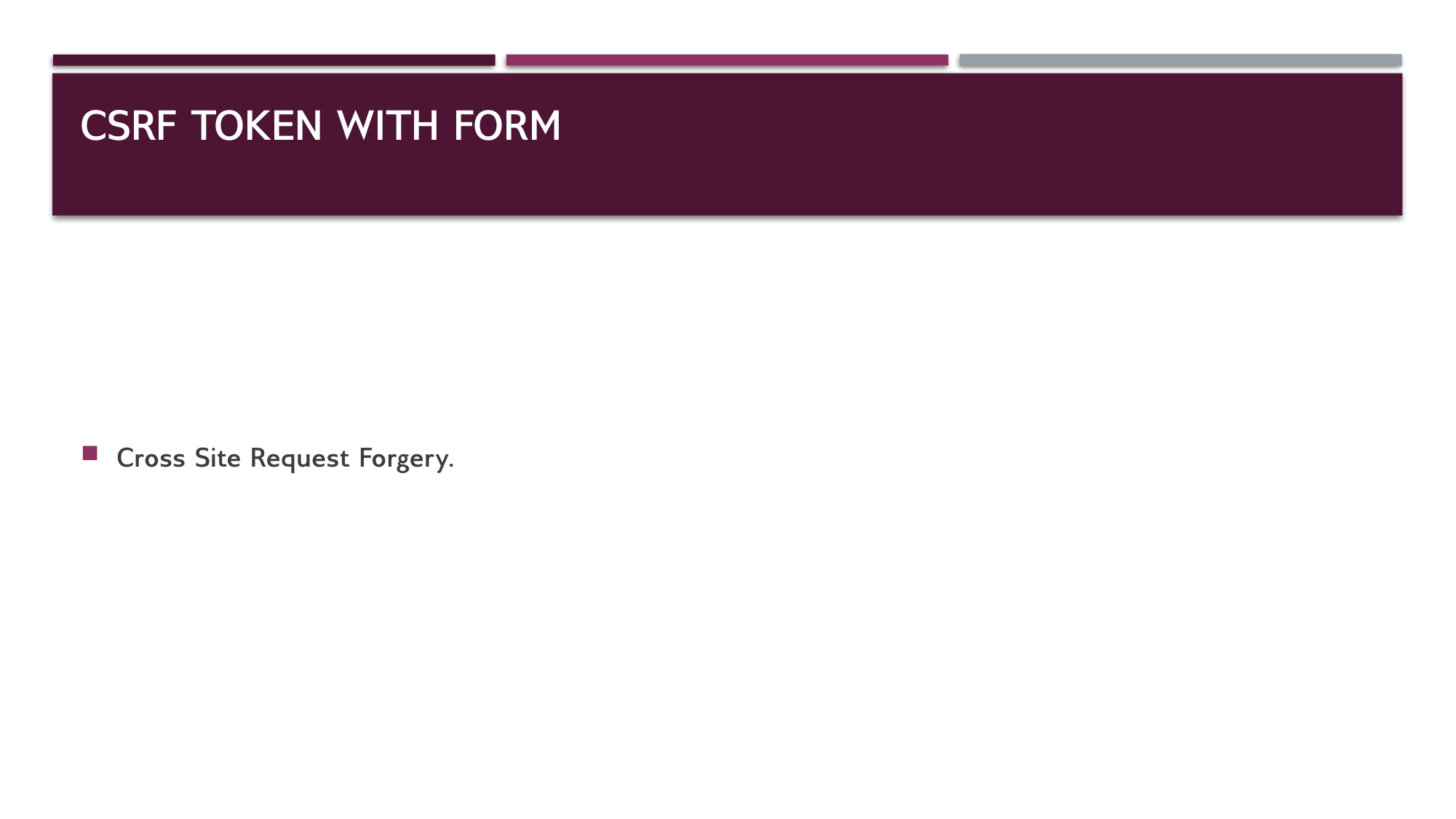

# CSRF Token with Form
Cross Site Request Forgery.